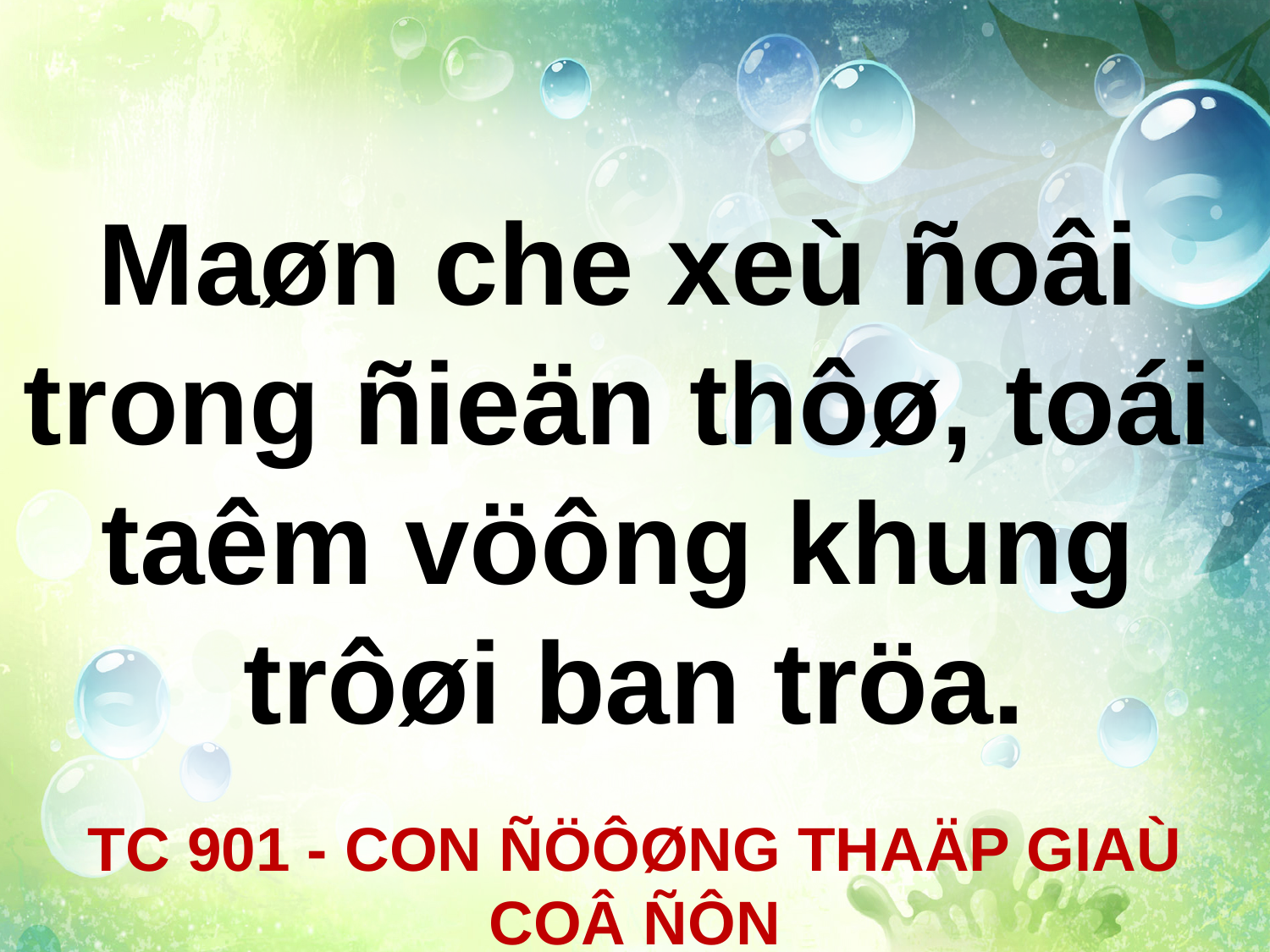

Maøn che xeù ñoâi
trong ñieän thôø, toái
taêm vöông khung
trôøi ban tröa.
TC 901 - CON ÑÖÔØNG THAÄP GIAÙ COÂ ÑÔN